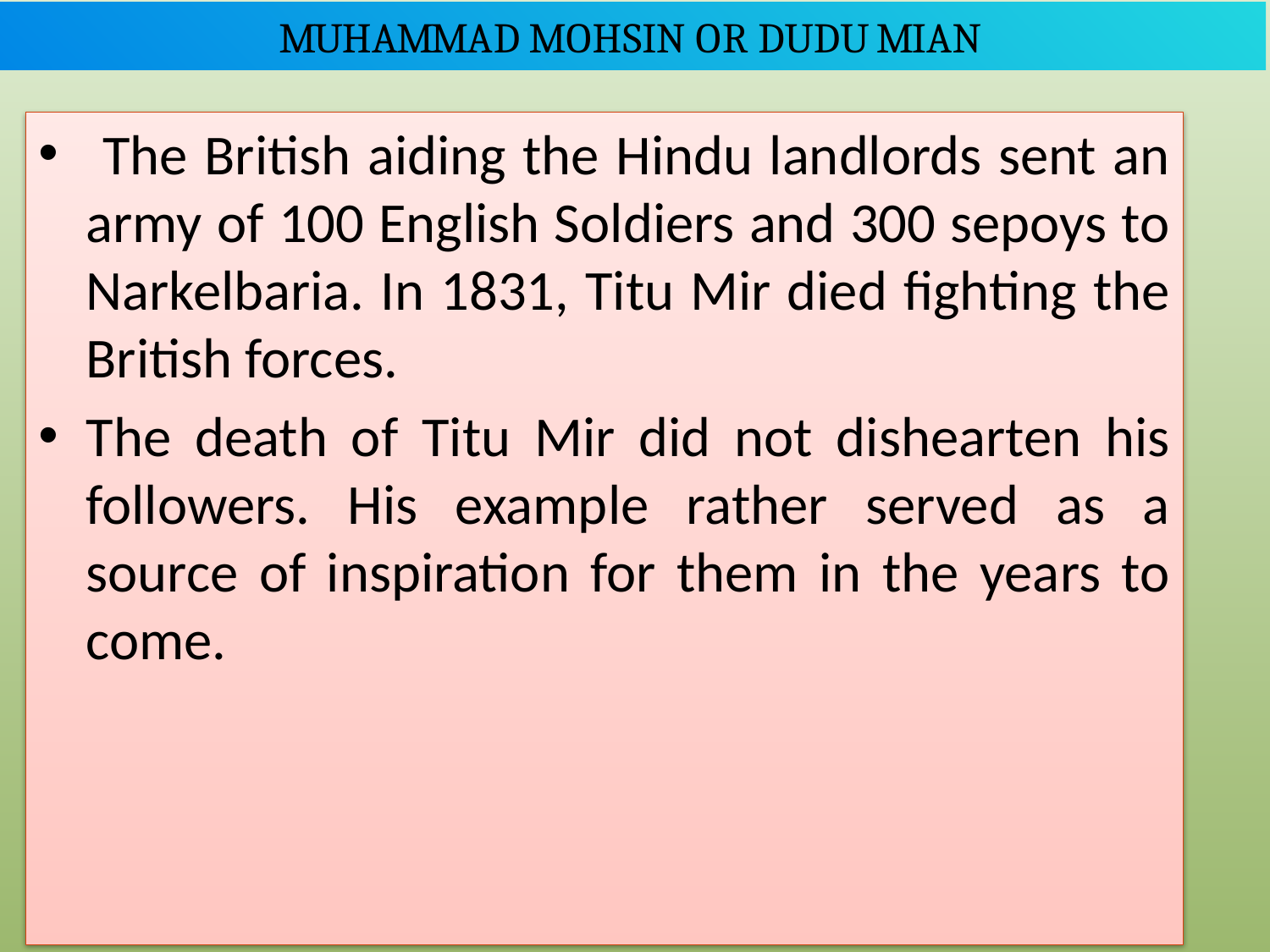

# MUHAMMAD MOHSIN OR DUDU MIAN
 The British aiding the Hindu landlords sent an army of 100 English Soldiers and 300 sepoys to Narkelbaria. In 1831, Titu Mir died fighting the British forces.
The death of Titu Mir did not dishearten his followers. His example rather served as a source of inspiration for them in the years to come.